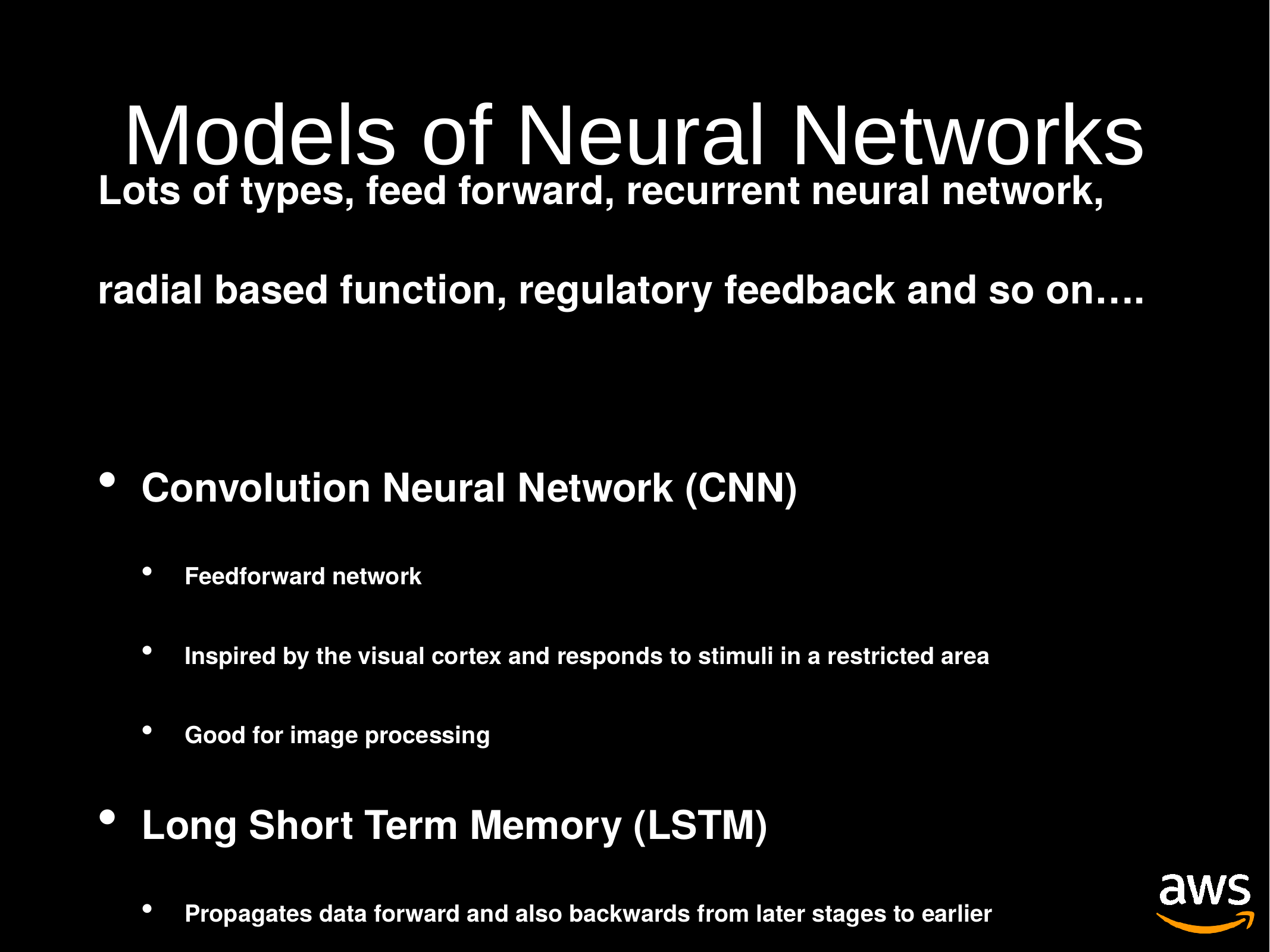

# Models of Neural Networks
Lots of types, feed forward, recurrent neural network, radial based function, regulatory feedback and so on….

Convolution Neural Network (CNN)
Feedforward network
Inspired by the visual cortex and responds to stimuli in a restricted area
Good for image processing
Long Short Term Memory (LSTM)
Propagates data forward and also backwards from later stages to earlier
LSTM out performed every other RNN model